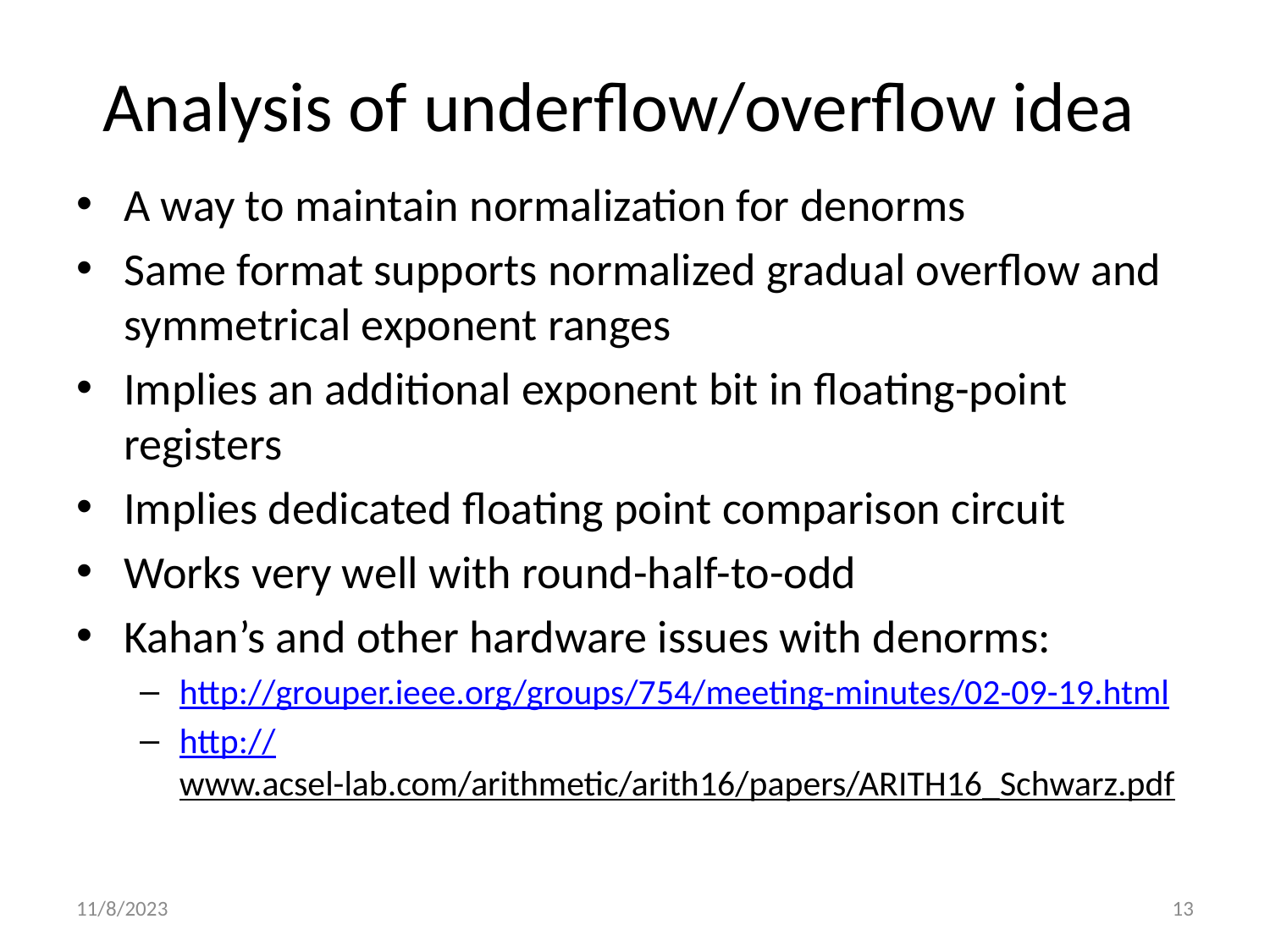

# Analysis of underflow/overflow idea
A way to maintain normalization for denorms
Same format supports normalized gradual overflow and symmetrical exponent ranges
Implies an additional exponent bit in floating-point registers
Implies dedicated floating point comparison circuit
Works very well with round-half-to-odd
Kahan’s and other hardware issues with denorms:
http://grouper.ieee.org/groups/754/meeting-minutes/02-09-19.html
http://www.acsel-lab.com/arithmetic/arith16/papers/ARITH16_Schwarz.pdf
11/8/2023
13